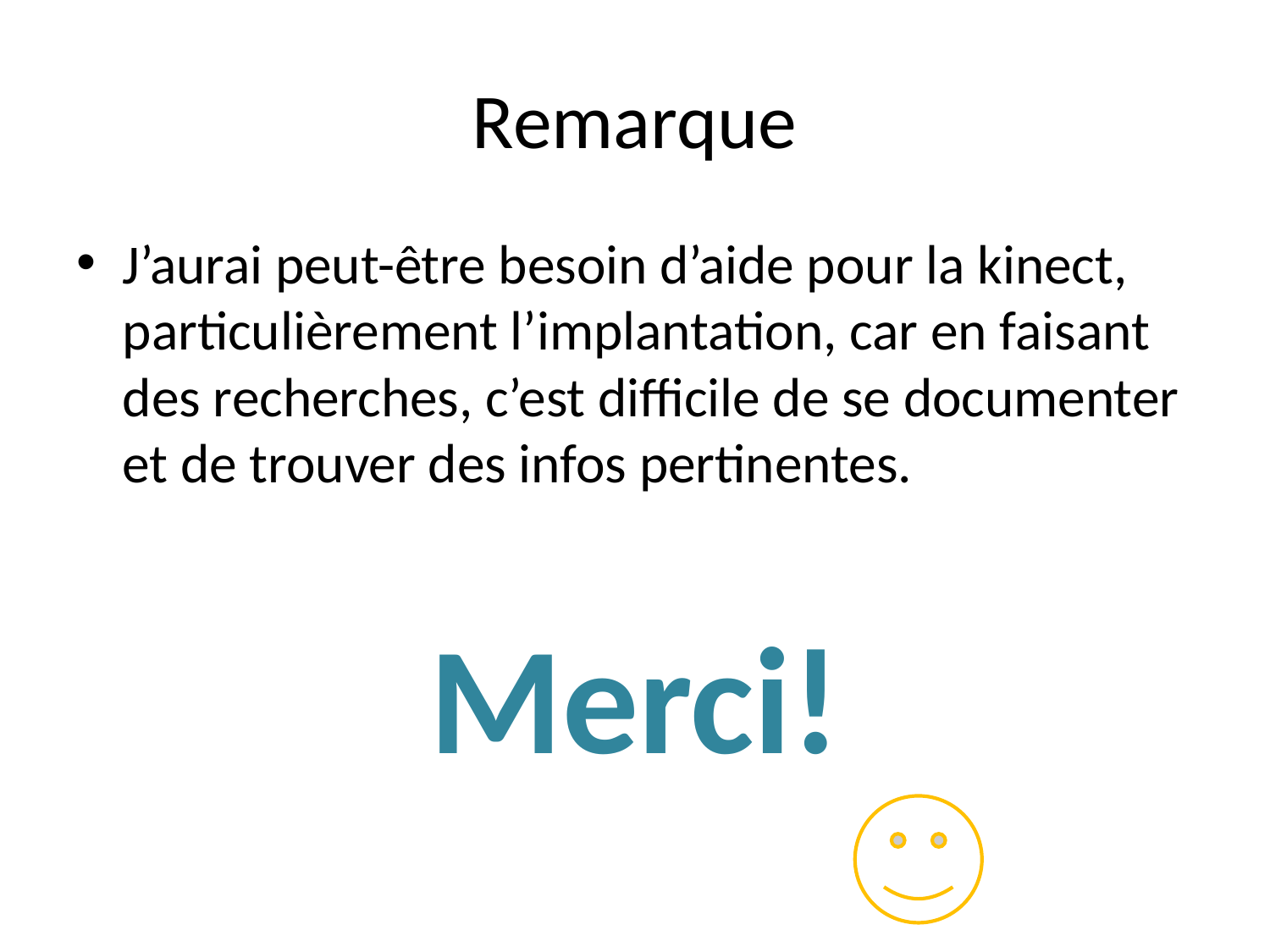

# Remarque
J’aurai peut-être besoin d’aide pour la kinect, particulièrement l’implantation, car en faisant des recherches, c’est difficile de se documenter et de trouver des infos pertinentes.

Merci!